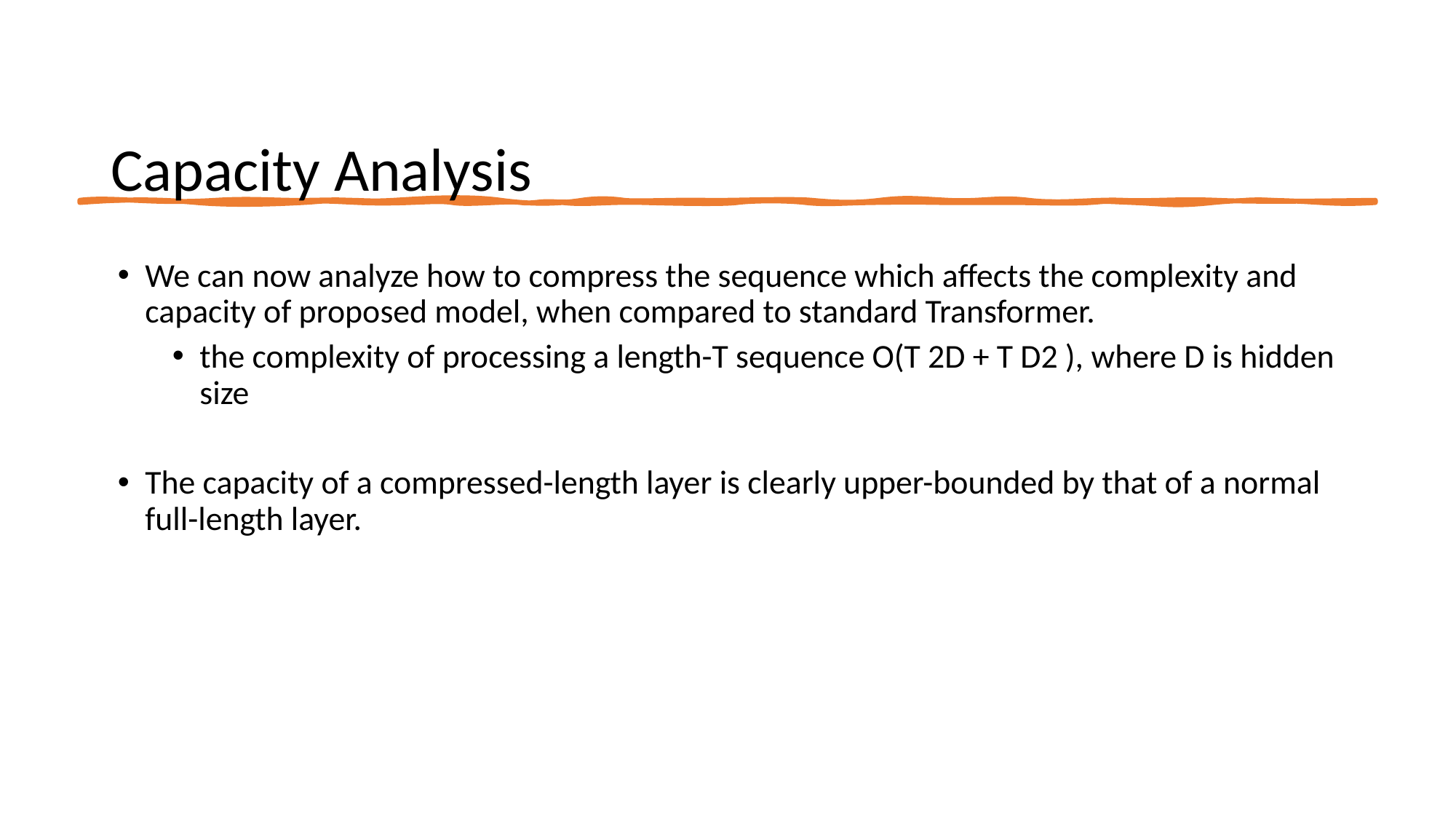

Capacity Analysis

We can now analyze how to compress the sequence which affects the complexity and capacity of proposed model, when compared to standard Transformer.
the complexity of processing a length-T sequence O(T 2D + T D2 ), where D is hidden size

The capacity of a compressed-length layer is clearly upper-bounded by that of a normal full-length layer.